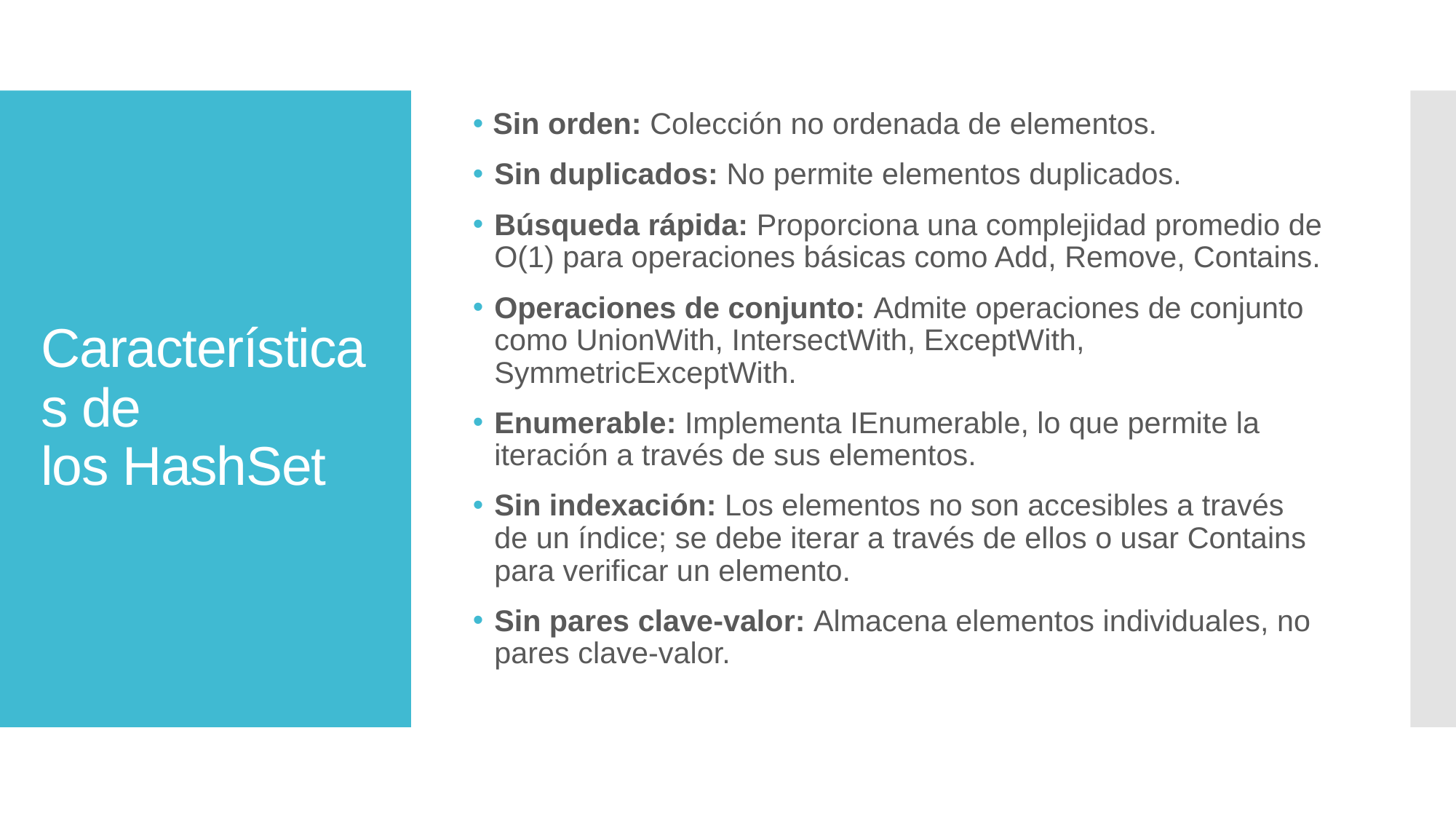

Sin orden: Colección no ordenada de elementos.
Sin duplicados: No permite elementos duplicados.
Búsqueda rápida: Proporciona una complejidad promedio de O(1) para operaciones básicas como Add, Remove, Contains.
Operaciones de conjunto: Admite operaciones de conjunto como UnionWith, IntersectWith, ExceptWith, SymmetricExceptWith.
Enumerable: Implementa IEnumerable, lo que permite la iteración a través de sus elementos.
Sin indexación: Los elementos no son accesibles a través de un índice; se debe iterar a través de ellos o usar Contains para verificar un elemento.
Sin pares clave-valor: Almacena elementos individuales, no pares clave-valor.

# Características de los HashSet